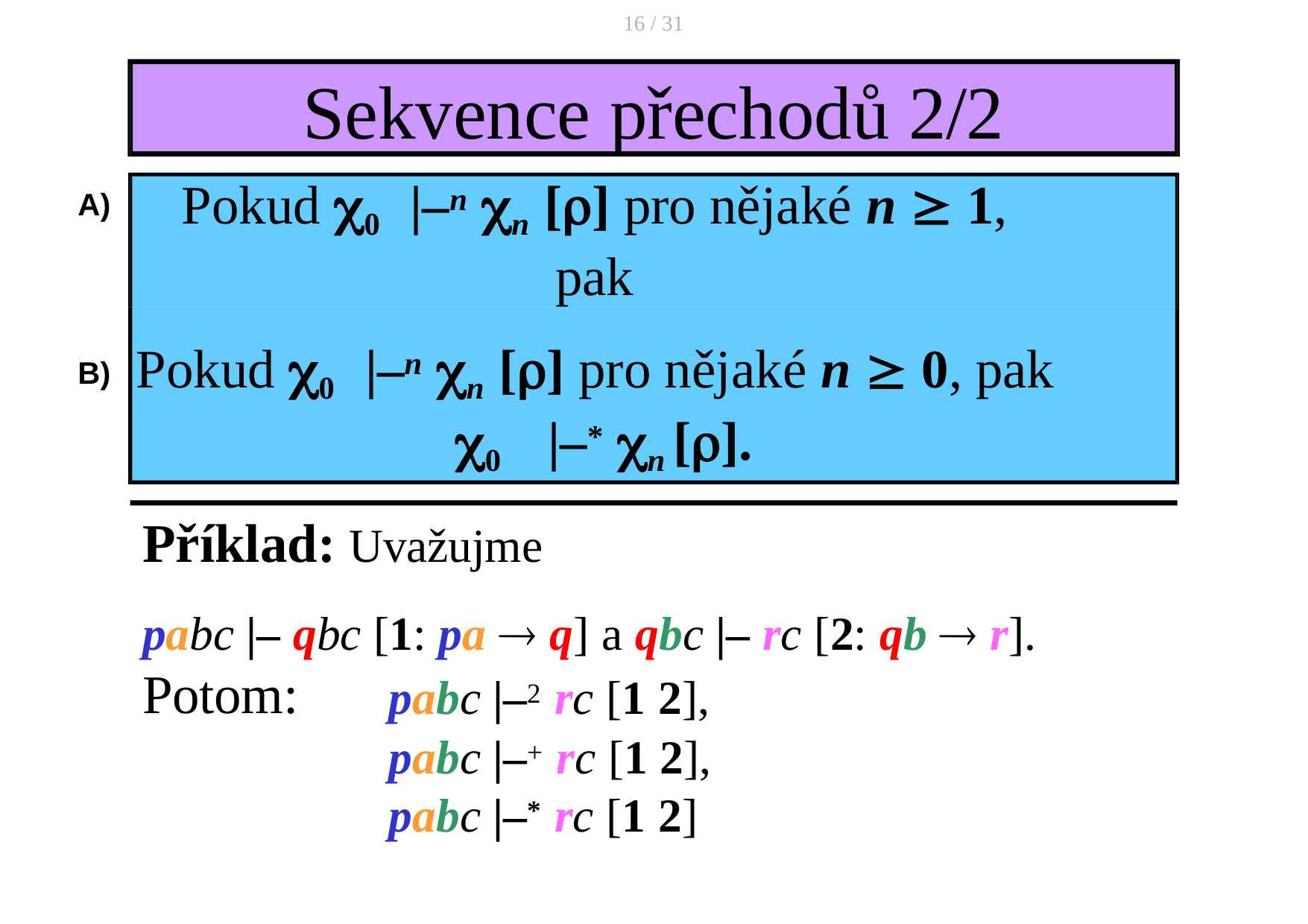

16 / 31

# Sekvence přechodů 2/2
Pokud χ0	|–n χn [ρ] pro nějaké n ≥ 1, pak
χ0	|–+ χn [ρ].

A)

B)

Pokud χ0	|–n χn [ρ] pro nějaké n ≥ 0, pak
χ0	|–* χn [ρ].
Příklad: Uvažujme
pabc |– qbc [1: pa → q] a qbc |– rc [2: qb → r].

Potom:
pabc |–2 rc [1 2],
pabc |–+ rc [1 2],
pabc |–* rc [1 2]